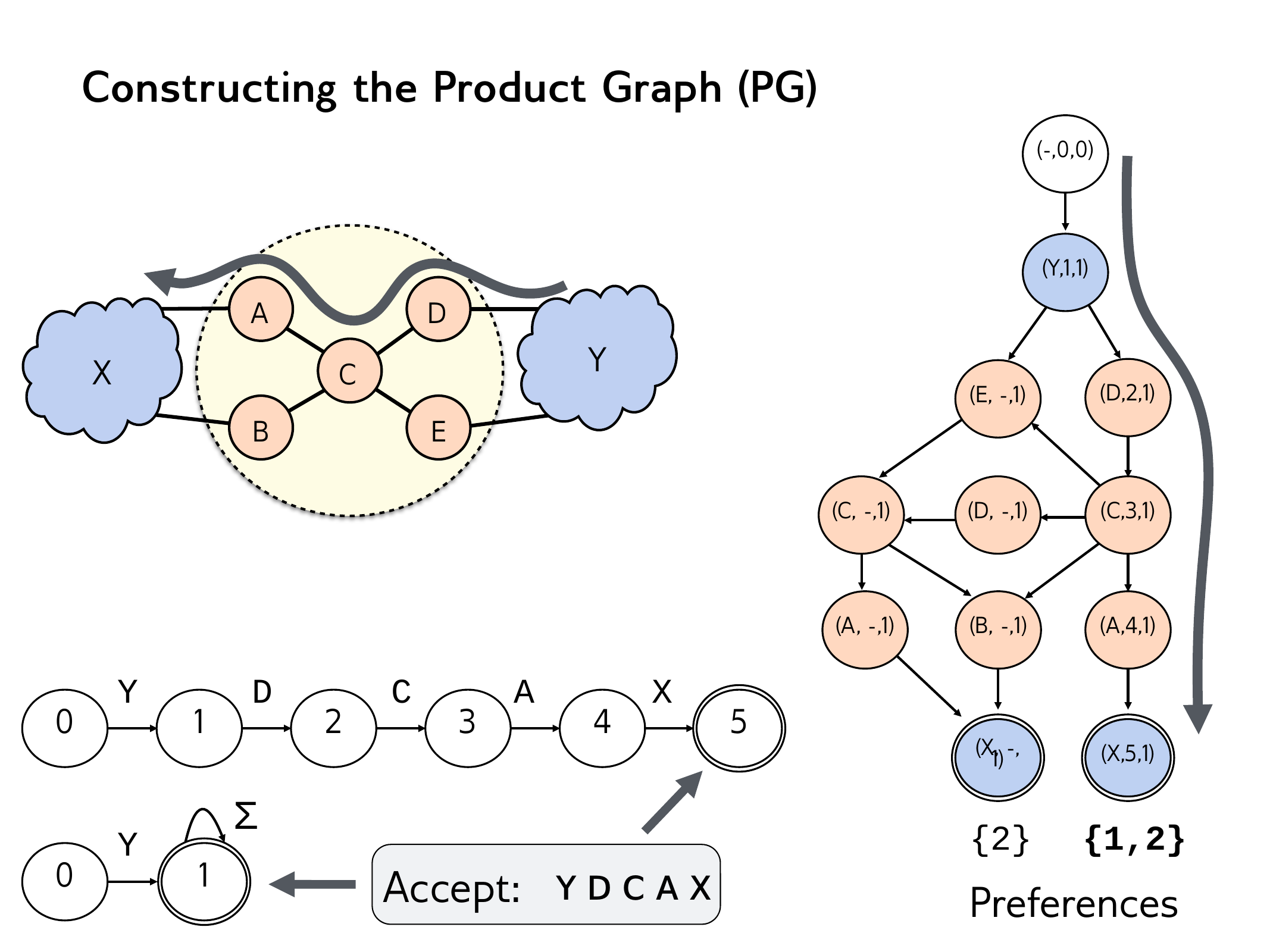

# Constructing the Product Graph (PG)
(-,0,0)

A

D
Y
X

C

B

E

(Y,1,1)

(D,2,1)
(E, -,1)

(C, -,1)
(D, -,1)
(C,3,1)

(A, -,1)
(B, -,1)
(A,4,1)

Y
D
C
A
X

5
0
1
2
3
4

(X, -, 1)

(X,5,1)

Accept:
Y D C A X

Σ

Y

1
0

{2}
{1,2}
Preferences
45